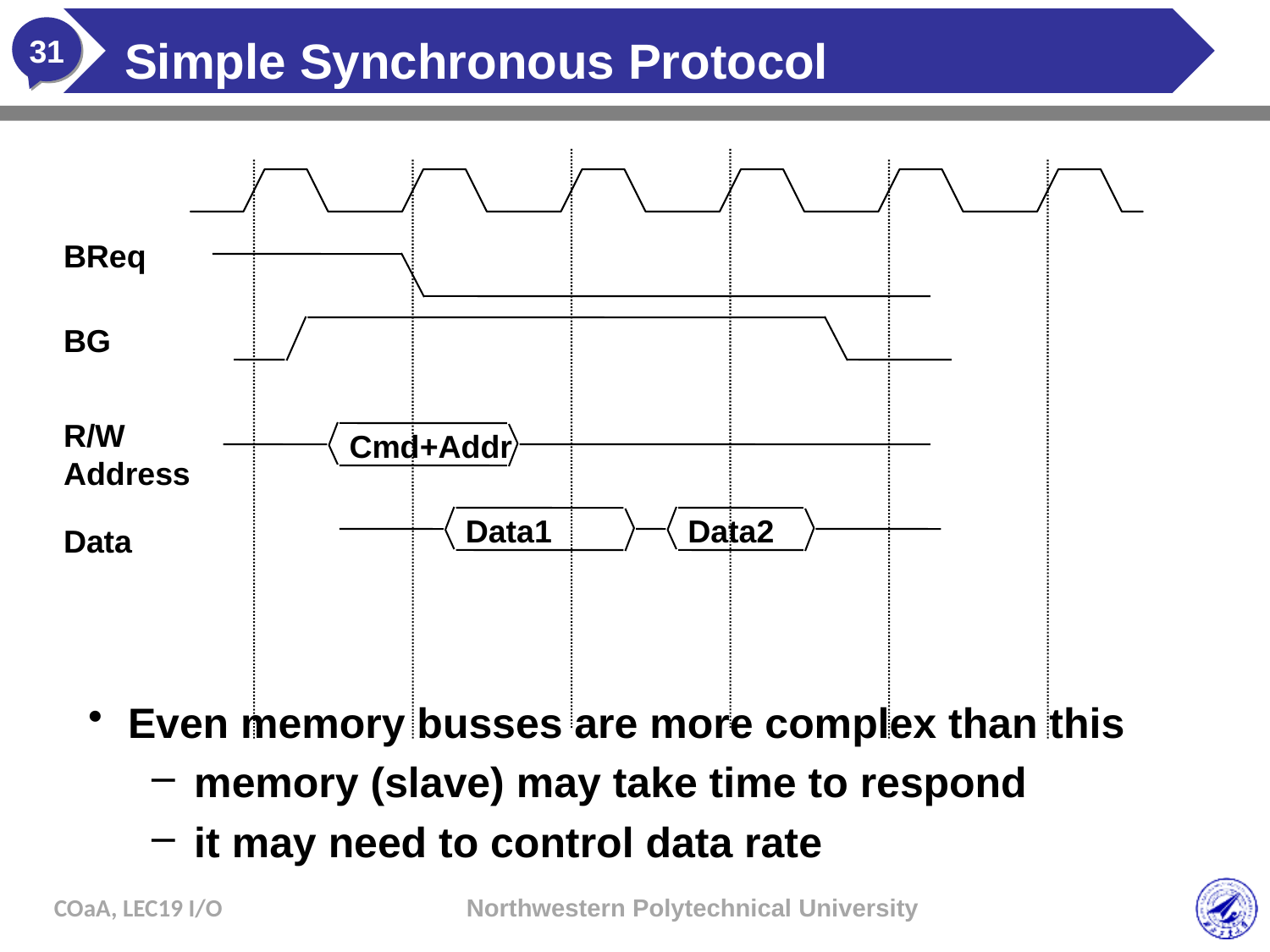

# Simple Synchronous Protocol

BReq

BG

R/W
Address
Cmd+Addr

Data1
Data2

Data

Even memory busses are more complex than this
memory (slave) may take time to respond
it may need to control data rate
COaA, LEC19 I/O
Northwestern Polytechnical University